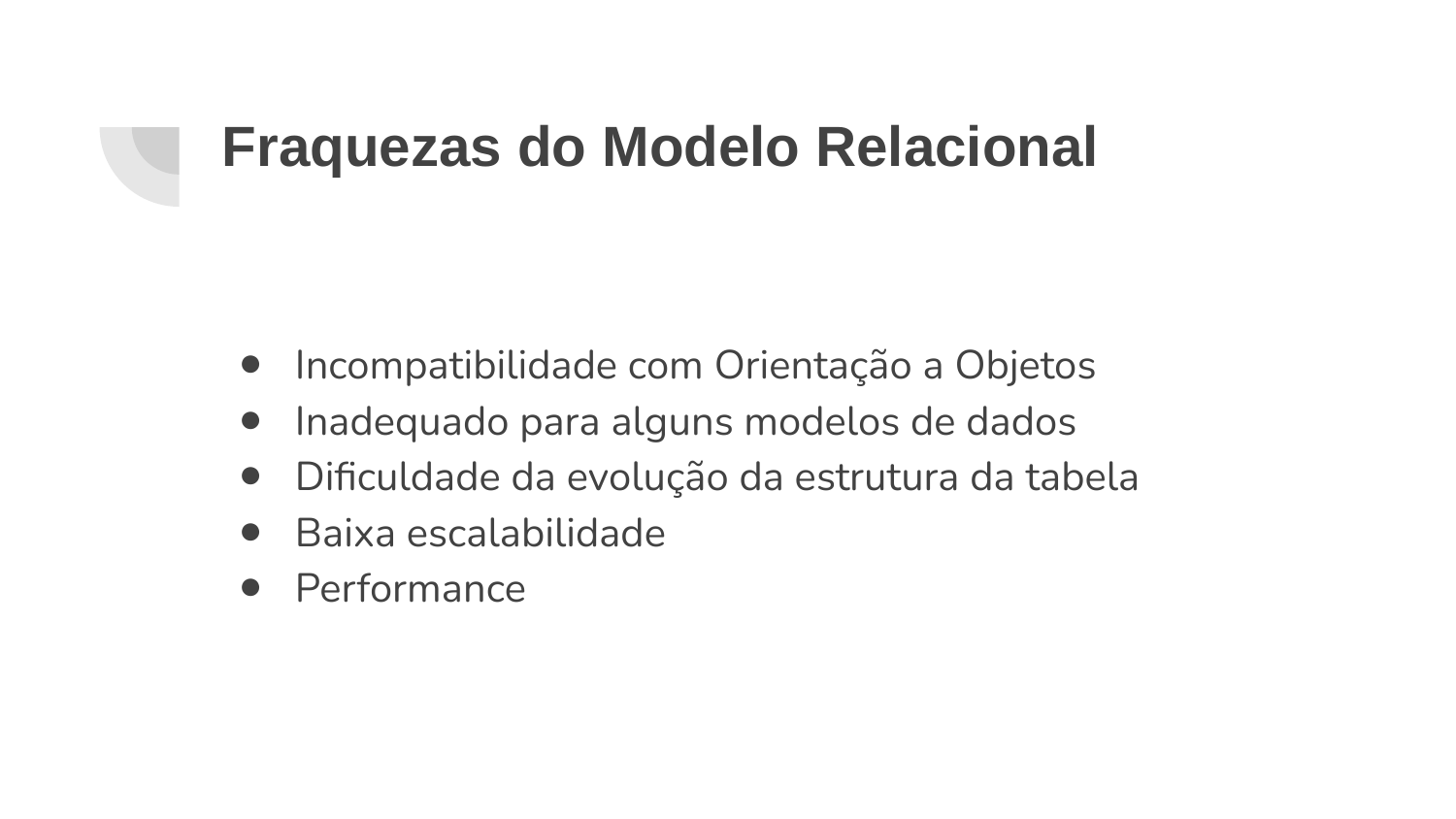

# Fraquezas do Modelo Relacional
Incompatibilidade com Orientação a Objetos
Inadequado para alguns modelos de dados
Dificuldade da evolução da estrutura da tabela
Baixa escalabilidade
Performance